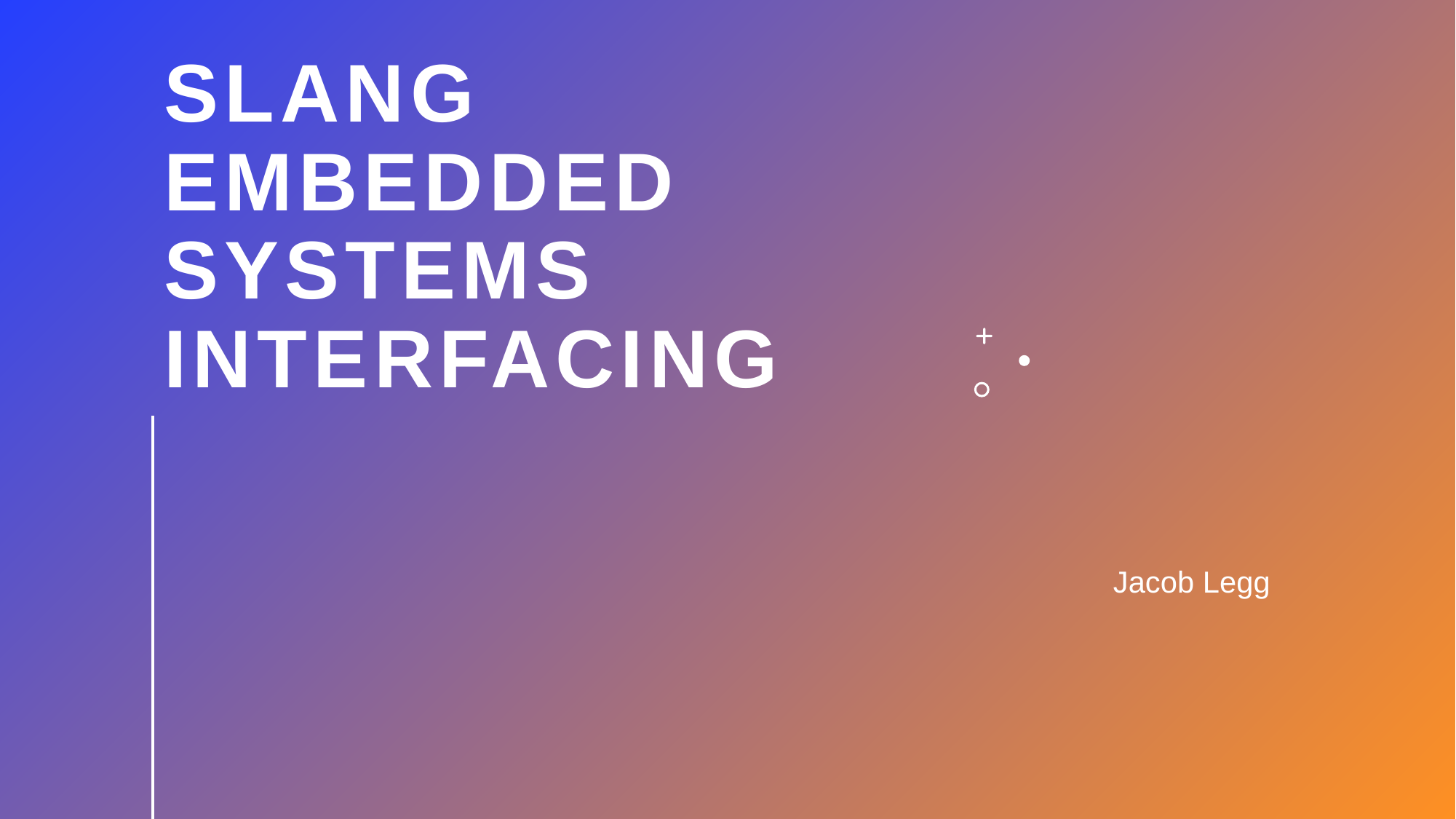

# Slang Embedded Systems Interfacing
Jacob Legg